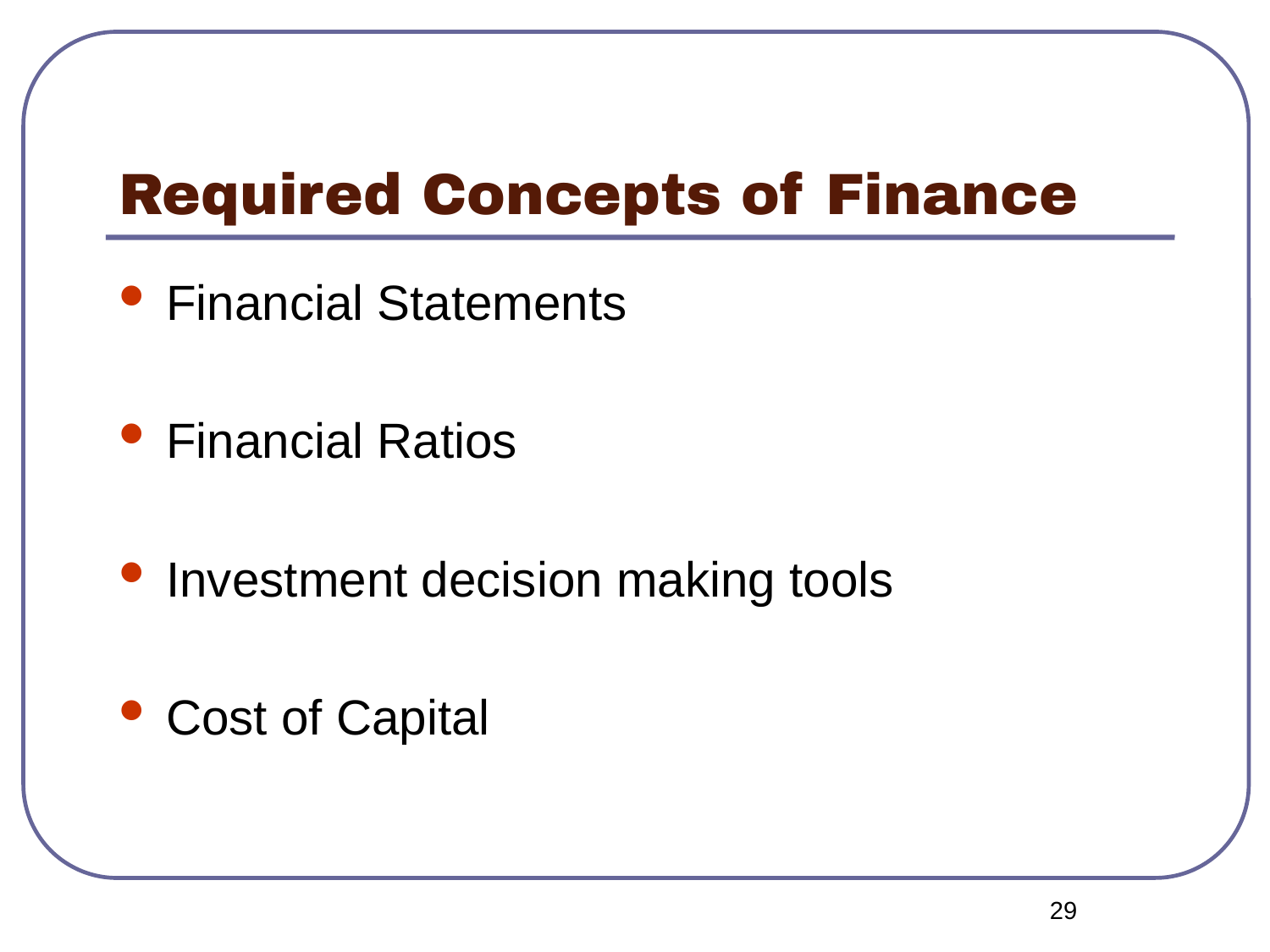

# Required Concepts of Finance
Financial Statements

Financial Ratios

Investment decision making tools

Cost of Capital
29